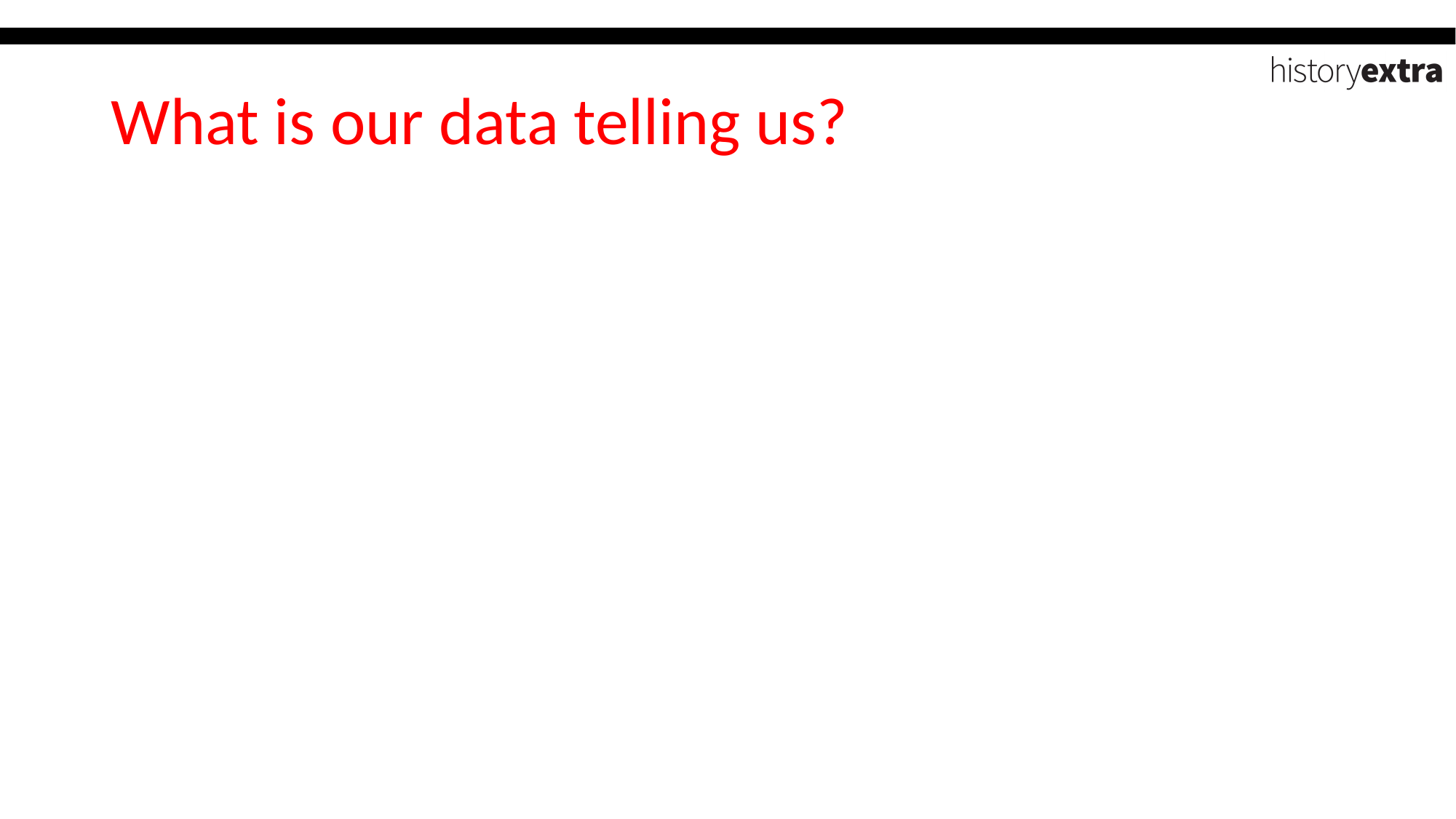

# What is our data telling us?